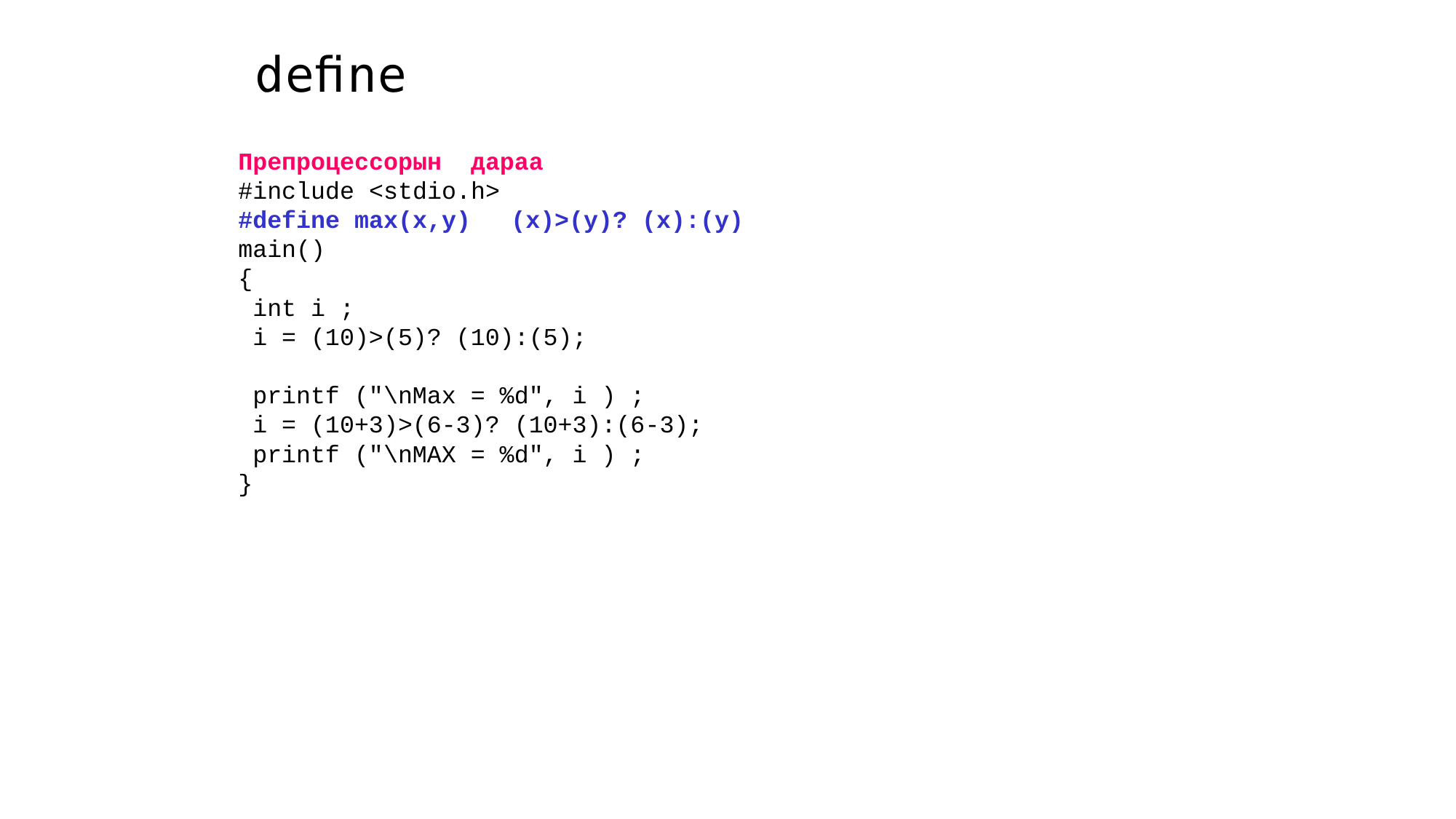

define
Препроцессорын  дараа
#include <stdio.h>
#define max(x,y) 	(x)>(y)? (x):(y)
main()
{
 int i ;
 i = (10)>(5)? (10):(5);

 printf ("\nMax = %d", i ) ;
 i = (10+3)>(6-3)? (10+3):(6-3);
 printf ("\nMAX = %d", i ) ;
}